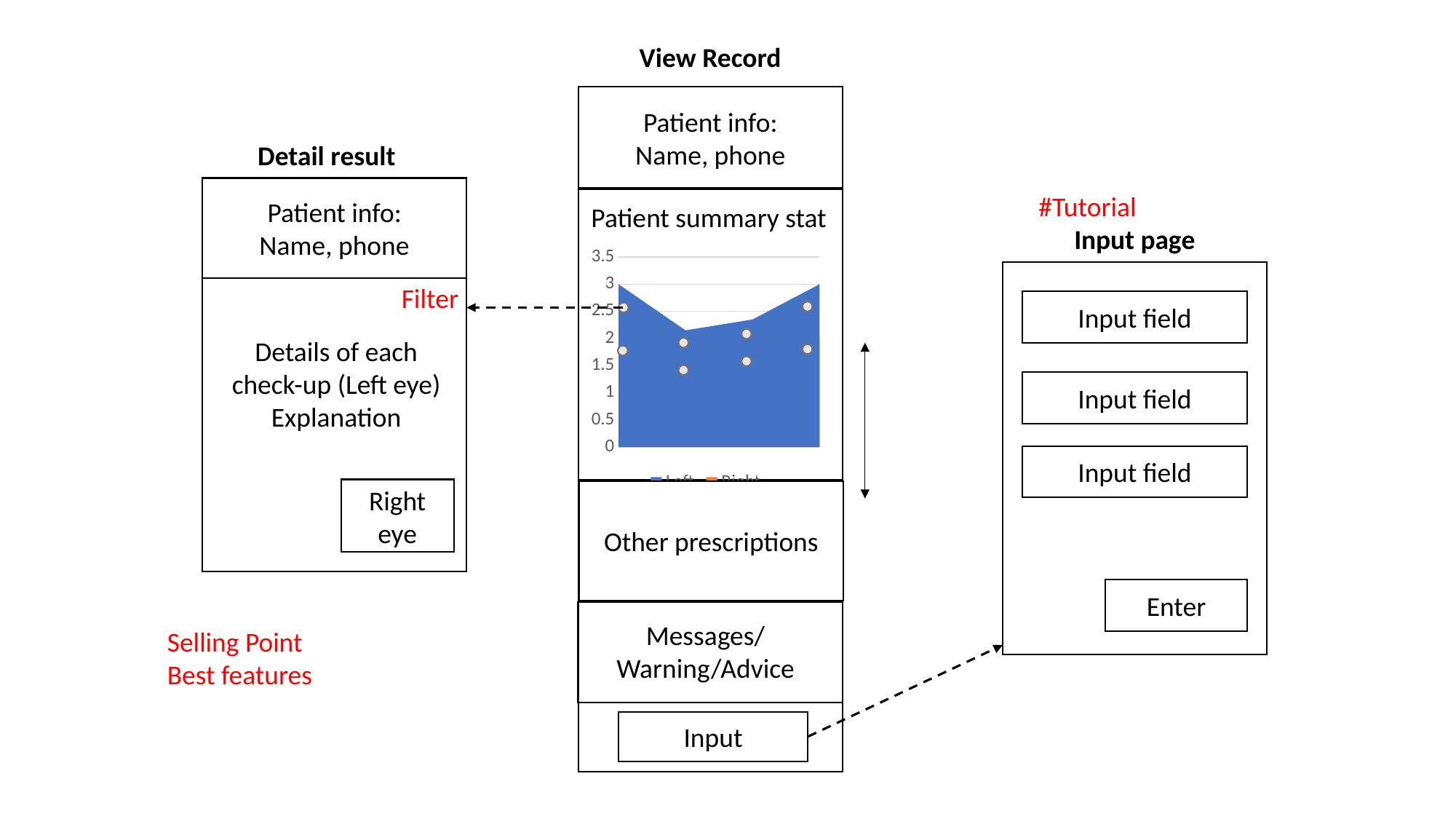

View Record
Patient info:
Name, phone

Detail result
Patient info:
Name, phone

#Tutorial

Patient summary stat
Input page

### Chart

| Category | Left | Right |
|---|---|---|
| 37377 | 2.0 | 1.0 |
| 37742 | 2.15 | 1.5 |
| 38108 | 2.35 | 1.7 |
| 38473 | 3.0 | 2.0 |
| 37377 | 3.0 | 2.0 |
Filter
Input field

Details of each check-up (Left eye)
Explanation

Input field
Input field
Right eye

Other prescriptions
Enter

Messages/Warning/Advice
Selling Point
Best features
Input